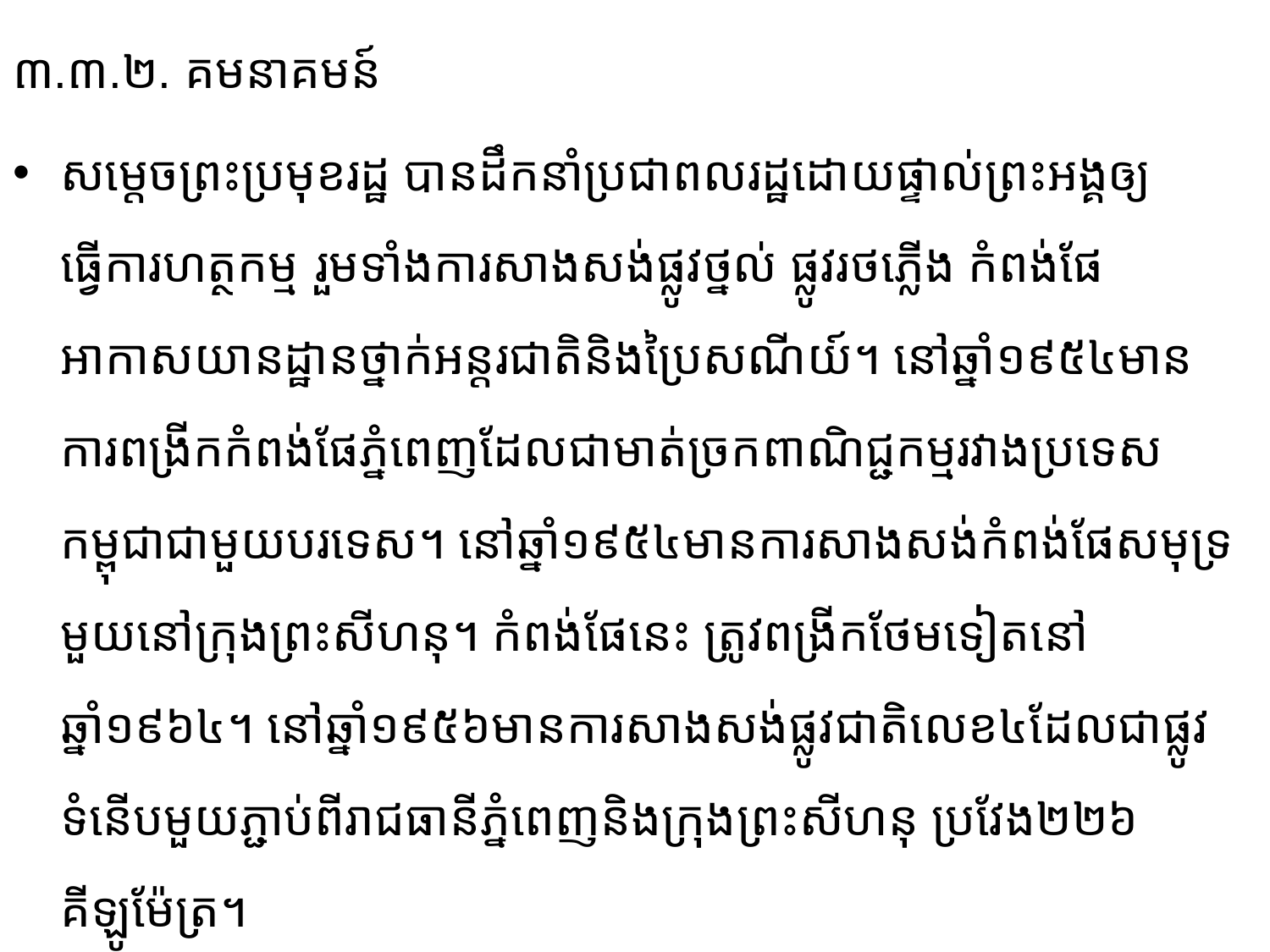

៣.៣.២. គមនាគមន៍
សម្តេចព្រះប្រមុខរដ្ឋ បានដឹកនាំប្រជាពលរដ្ឋដោយផ្ទាល់ព្រះអង្គឲ្យធ្វើការហត្ថកម្ម​ រួមទាំងការសាង​សង់​ផ្លូវថ្នល់ ផ្លូវរថភ្លើង កំពង់ផែ អាកាសយានដ្ឋានថ្នាក់អន្តរជាតិនិងប្រៃសណីយ៍​។ នៅ​ឆ្នាំ១៩៥៤​មាន​ការ​ពង្រីក​កំពង់​ផែភ្នំពេញដែលជាមាត់ច្រកពាណិជ្ជកម្មរវាងប្រទេសកម្ពុជាជាមួយបរទេស​។ នៅឆ្នាំ១៩៥៤​មានការសាង​សង់​កំពង់ផែសមុទ្រមួយនៅក្រុងព្រះសីហនុ។ កំពង់ផែនេះ ត្រូវពង្រីកថែមទៀតនៅឆ្នាំ១៩៦៤។ នៅឆ្នាំ​១៩៥៦​មានការសាងសង់ផ្លូវជាតិលេខ៤ដែលជាផ្លូវទំនើបមួយភ្ជាប់ពីរាជធានីភ្នំពេញនិងក្រុងព្រះសីហនុ ប្រវែង២២៦​គីឡូម៉ែត្រ។